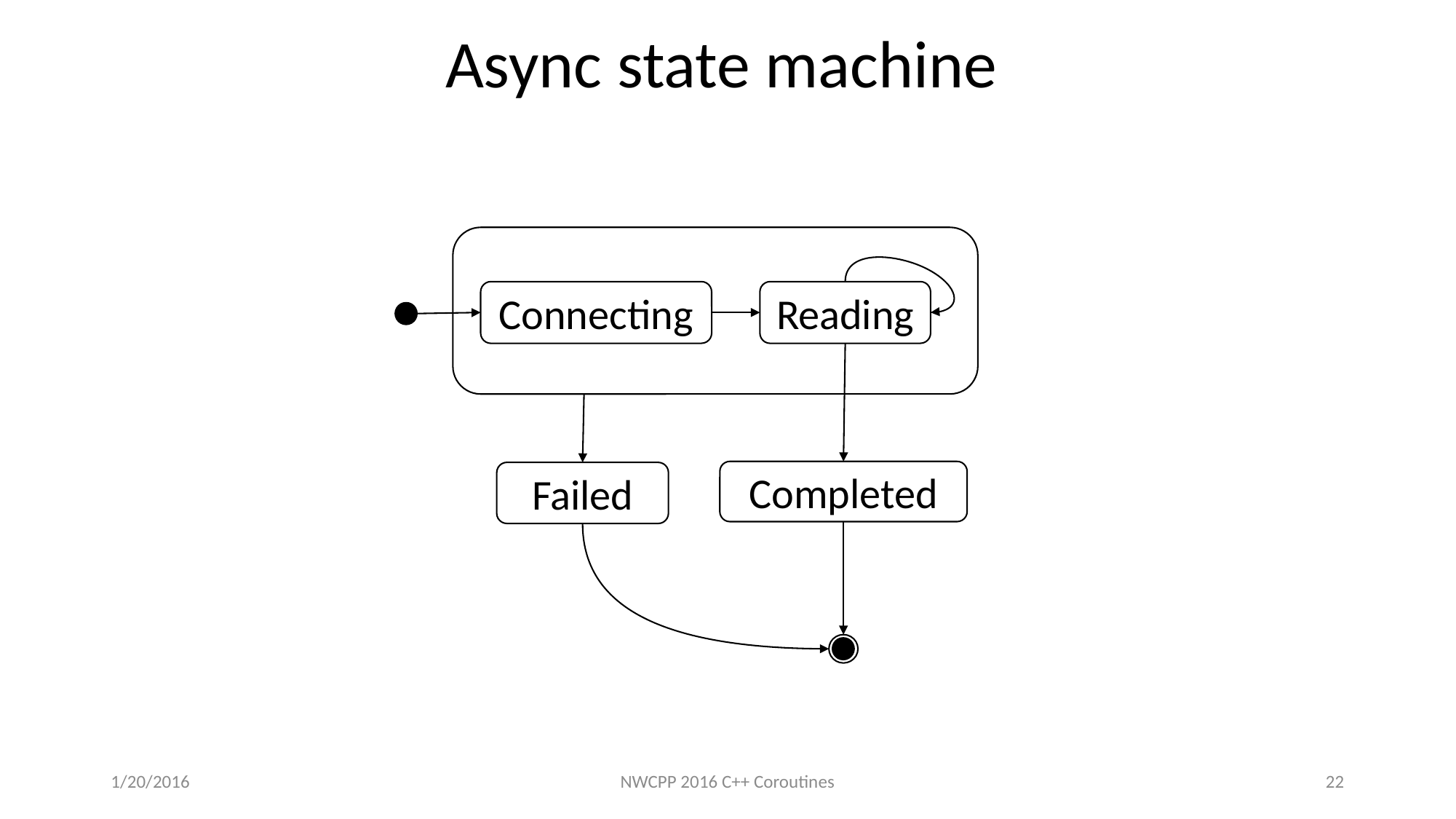

# Async state machine

Connecting
Reading

Completed
Failed

1/20/2016
NWCPP 2016 C++ Coroutines
22